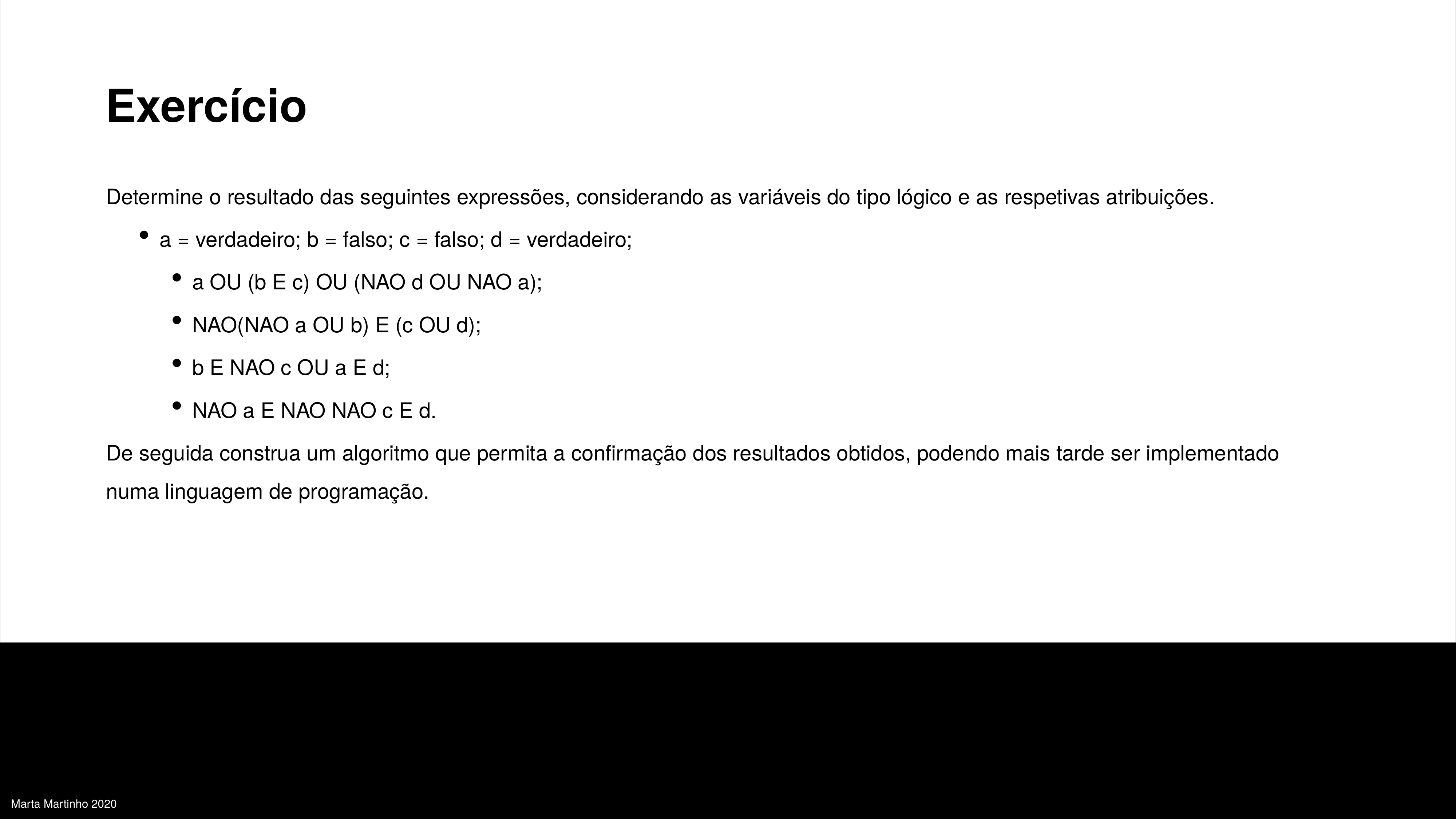

Exercício
Determine o resultado das seguintes expressões, considerando as variáveis do tipo lógico e as respetivas atribuições.
a = verdadeiro; b = falso; c = falso; d = verdadeiro;
a OU (b E c) OU (NAO d OU NAO a);
NAO(NAO a OU b) E (c OU d);
b E NAO c OU a E d;
NAO a E NAO NAO c E d.
De seguida construa um algoritmo que permita a confirmação dos resultados obtidos, podendo mais tarde ser implementado numa linguagem de programação.

Marta Martinho 2020